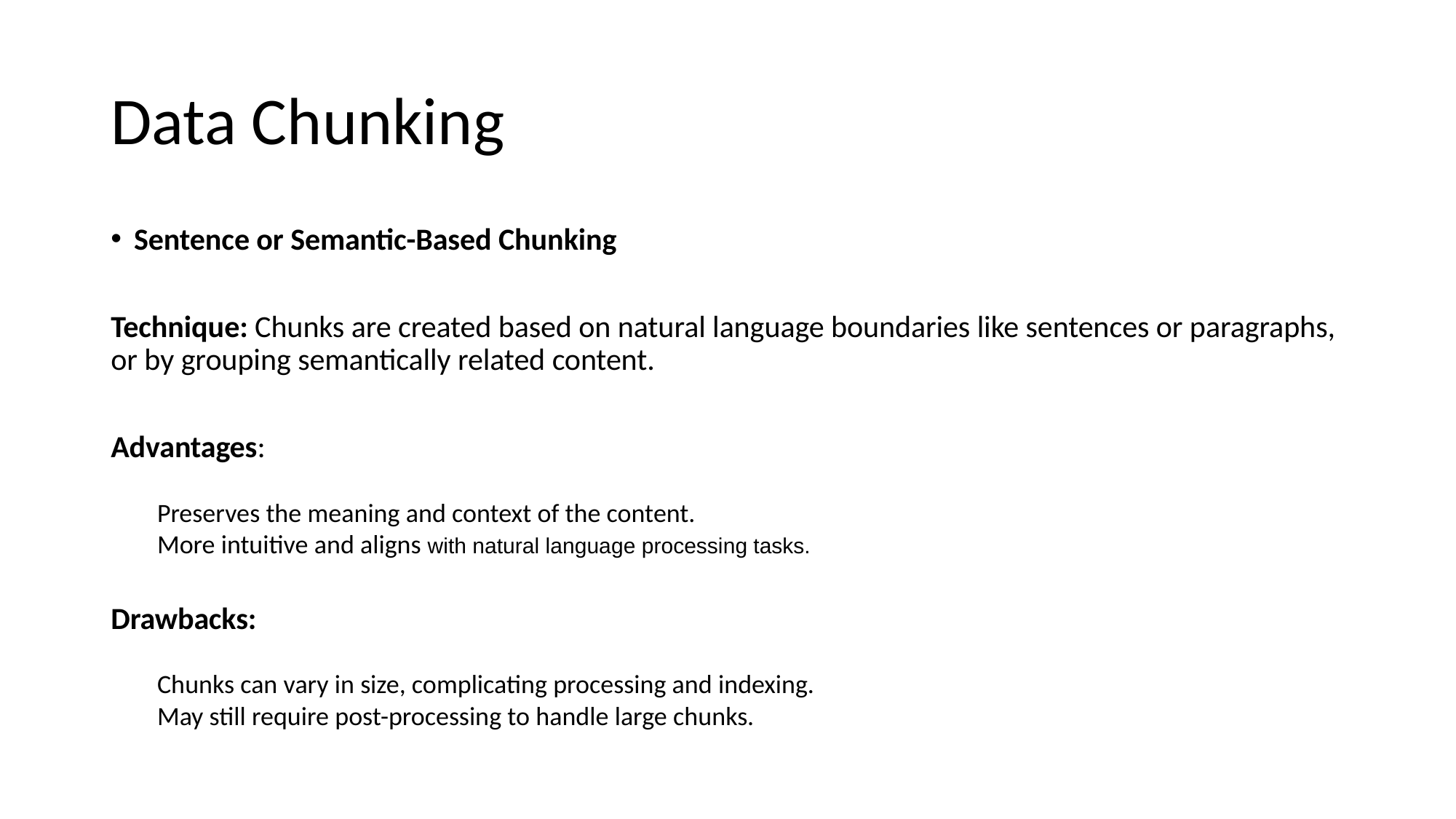

# Data Chunking
Sentence or Semantic-Based Chunking

Technique: Chunks are created based on natural language boundaries like sentences or paragraphs, or by grouping semantically related content.

Advantages:

Preserves the meaning and context of the content.
More intuitive and aligns with natural language processing tasks.

Drawbacks:

Chunks can vary in size, complicating processing and indexing.
May still require post-processing to handle large chunks.